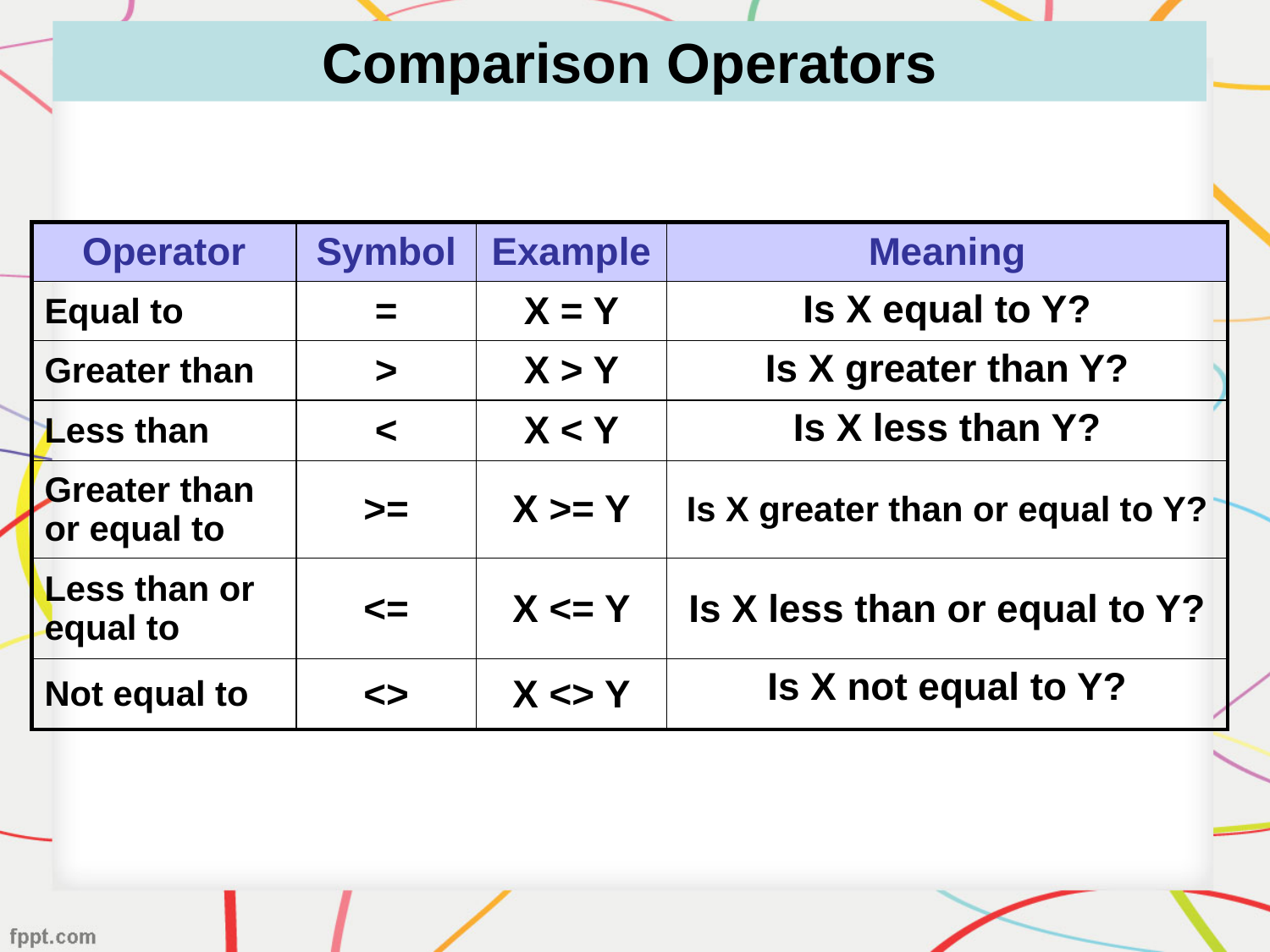

Comparison Operators
| Operator | Symbol | Example | Meaning |
| --- | --- | --- | --- |
| Equal to | = | X = Y | Is X equal to Y? |
| Greater than | > | X > Y | Is X greater than Y? |
| Less than | < | X < Y | Is X less than Y? |
| Greater than or equal to | >= | X >= Y | Is X greater than or equal to Y? |
| Less than or equal to | <= | X <= Y | Is X less than or equal to Y? |
| Not equal to | <> | X <> Y | Is X not equal to Y? |